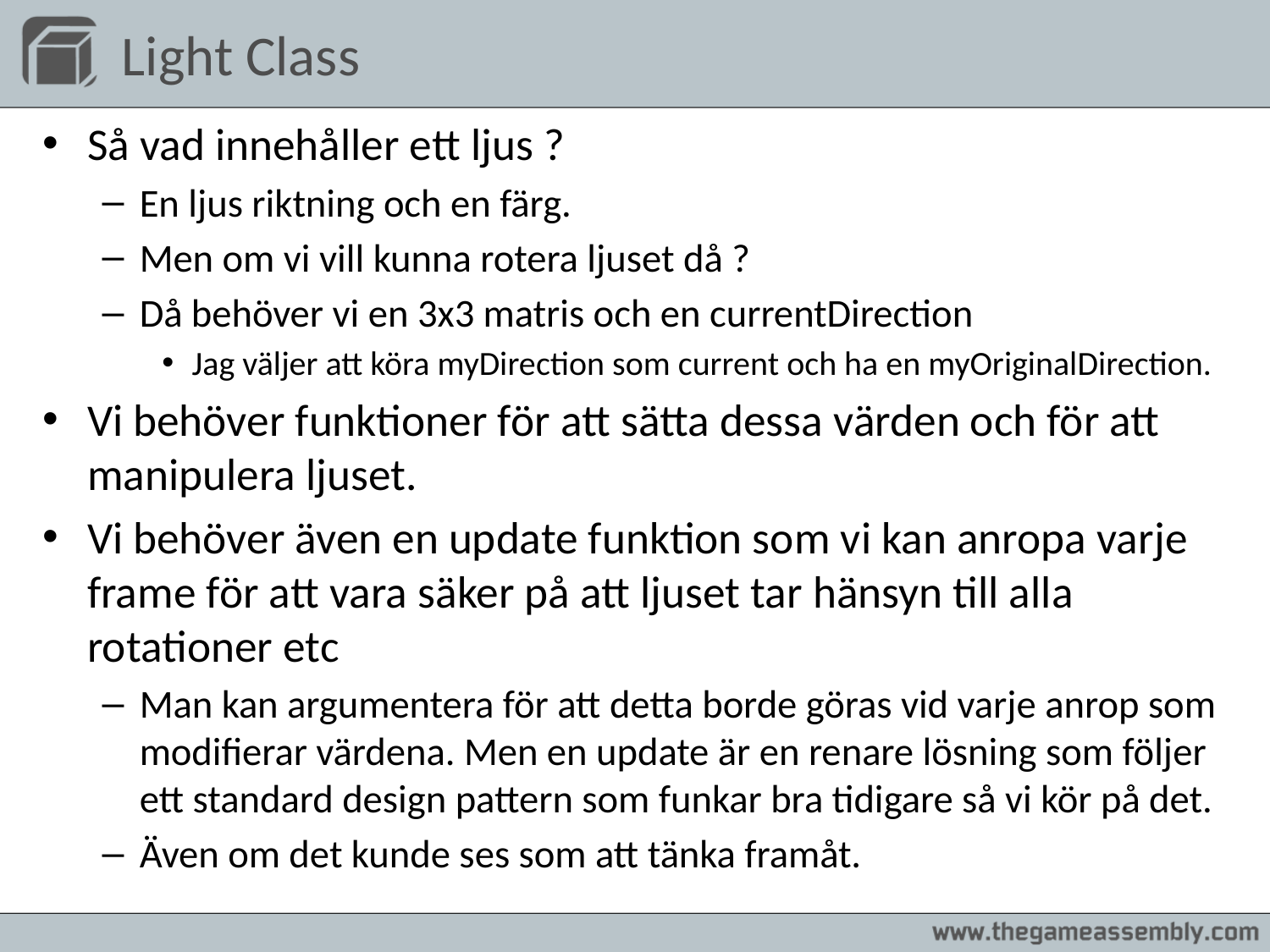

# Light Class
Så vad innehåller ett ljus ?
En ljus riktning och en färg.
Men om vi vill kunna rotera ljuset då ?
Då behöver vi en 3x3 matris och en currentDirection
Jag väljer att köra myDirection som current och ha en myOriginalDirection.
Vi behöver funktioner för att sätta dessa värden och för att manipulera ljuset.
Vi behöver även en update funktion som vi kan anropa varje frame för att vara säker på att ljuset tar hänsyn till alla rotationer etc
Man kan argumentera för att detta borde göras vid varje anrop som modifierar värdena. Men en update är en renare lösning som följer ett standard design pattern som funkar bra tidigare så vi kör på det.
Även om det kunde ses som att tänka framåt.